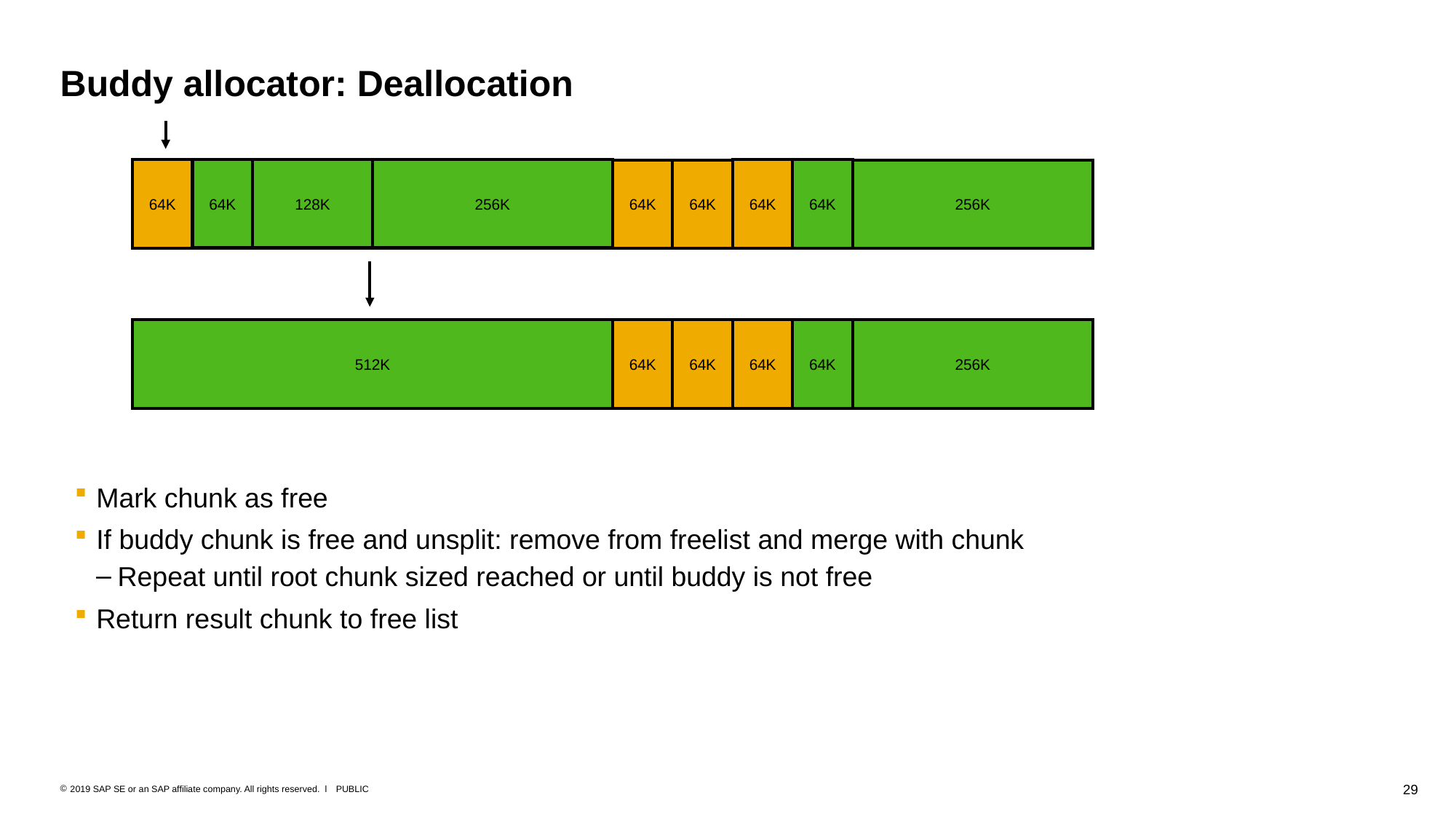

# Buddy allocator: Deallocation
64K
64K
128K
256K
64K
64K
64K
256K
64K
64K
64K
512K
64K
256K
64K
Mark chunk as free
If buddy chunk is free and unsplit: remove from freelist and merge with chunk
Repeat until root chunk sized reached or until buddy is not free
Return result chunk to free list